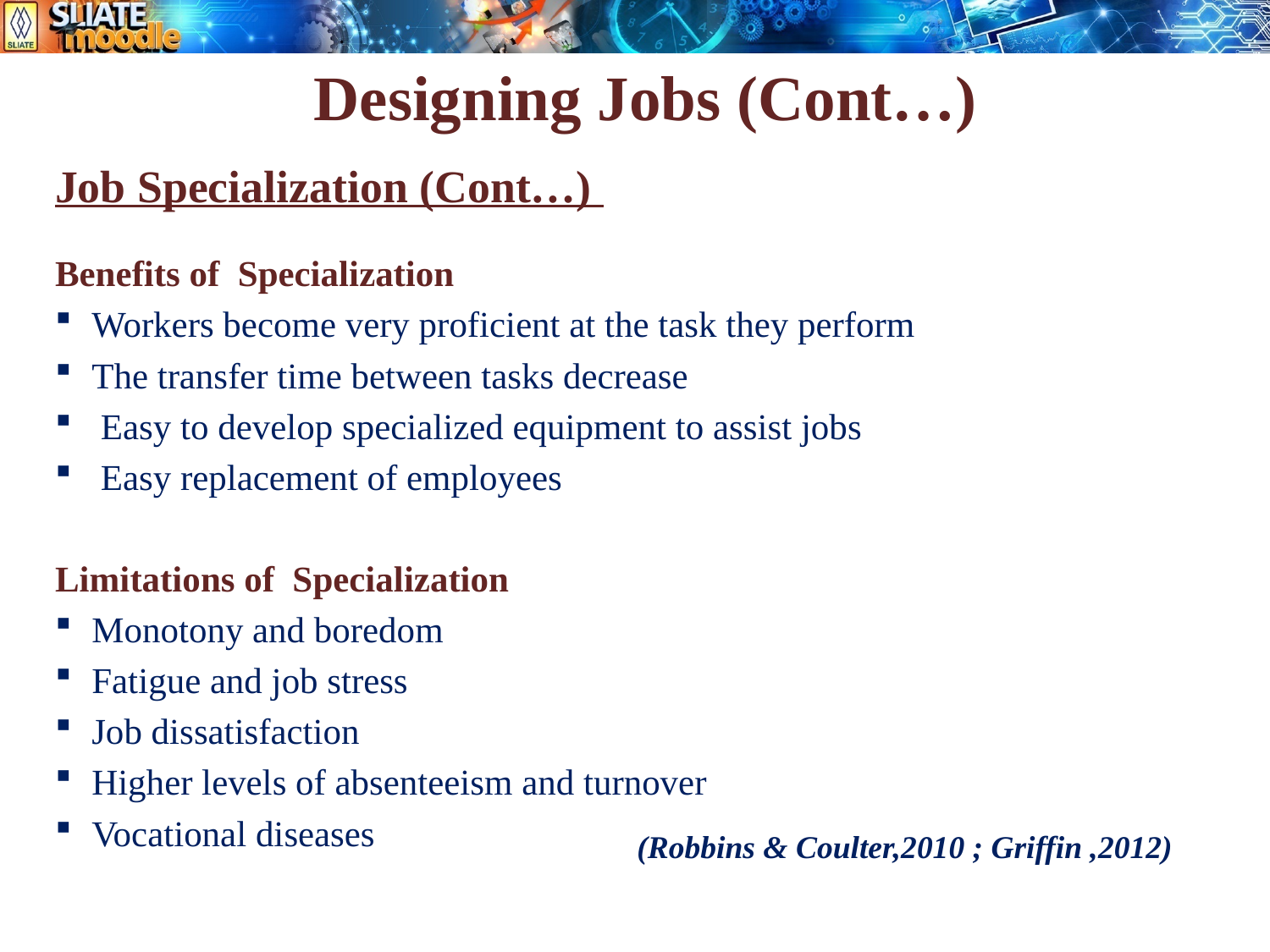

# Designing Jobs (Cont…)

Job Specialization (Cont…)

Benefits of  Specialization
Workers become very proficient at the task they perform
The transfer time between tasks decrease
 Easy to develop specialized equipment to assist jobs
 Easy replacement of employees

Limitations of  Specialization
Monotony and boredom
Fatigue and job stress
Job dissatisfaction
Higher levels of absenteeism and turnover
Vocational diseases

(Robbins & Coulter,2010 ; Griffin ,2012)